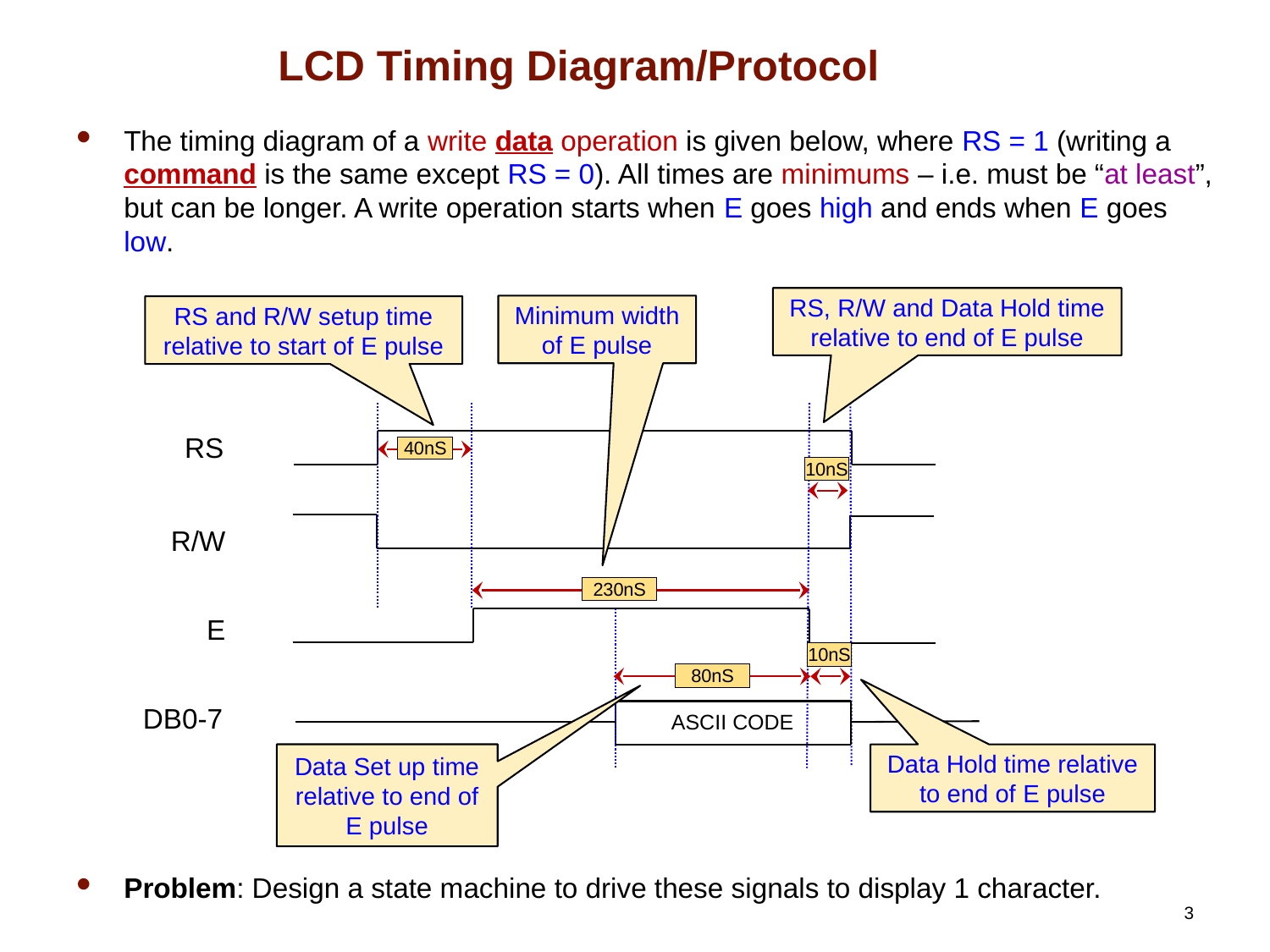

# LCD Timing Diagram/Protocol
The timing diagram of a write data operation is given below, where RS = 1 (writing a command is the same except RS = 0). All times are minimums – i.e. must be “at least”, but can be longer. A write operation starts when E goes high and ends when E goes low.

Problem: Design a state machine to drive these signals to display 1 character.

RS, R/W and Data Hold time relative to end of E pulse
Minimum width of E pulse
RS and R/W setup time relative to start of E pulse
RS
40nS
10nS
R/W
230nS
E
10nS
80nS
DB0-7
ASCII CODE
Data Set up time relative to end of E pulse
Data Hold time relative to end of E pulse
3